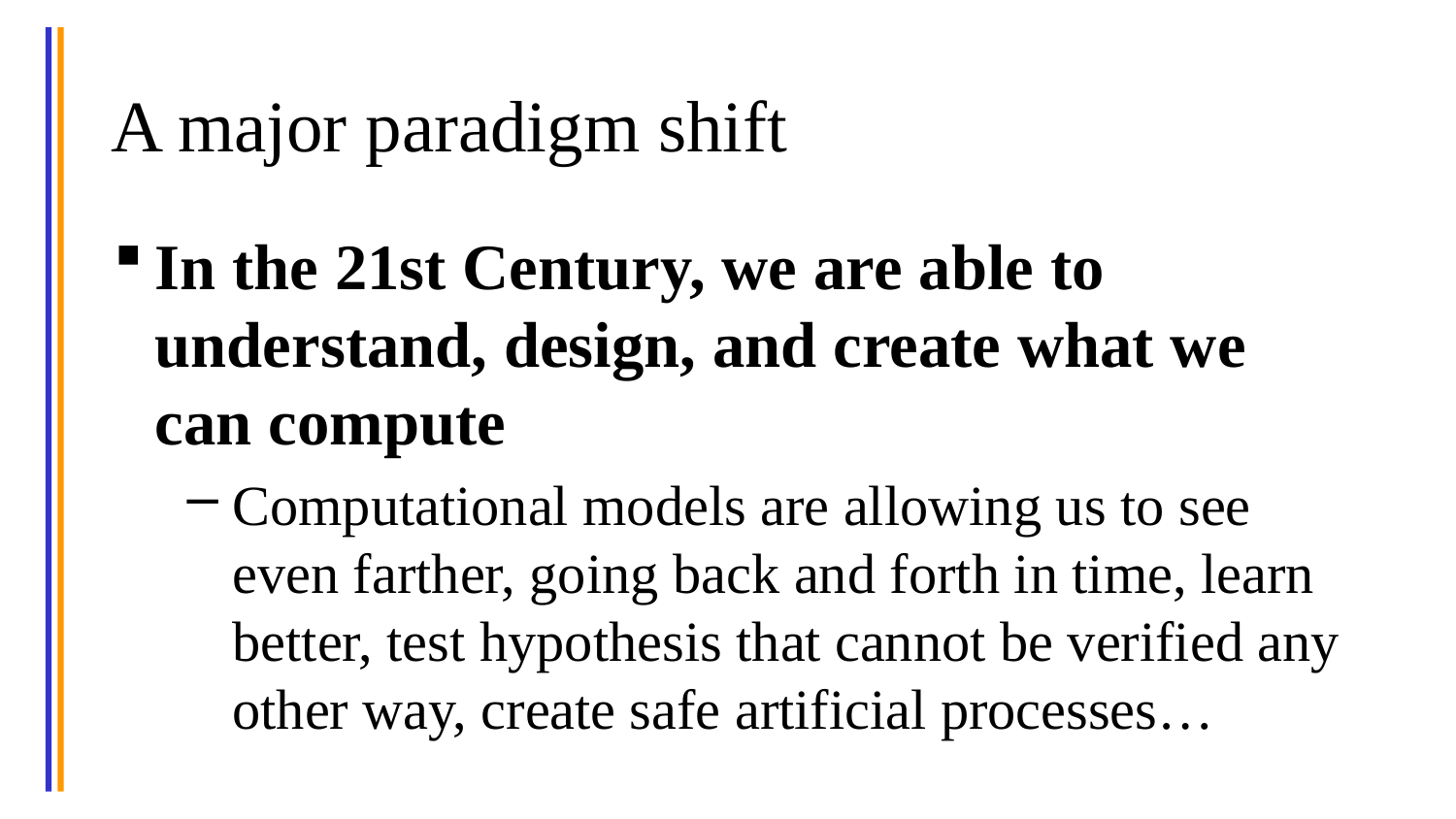

A major paradigm shift
In the 21st Century, we are able to understand, design, and create what we can compute
Computational models are allowing us to see even farther, going back and forth in time, learn better, test hypothesis that cannot be verified any other way, create safe artificial processes…